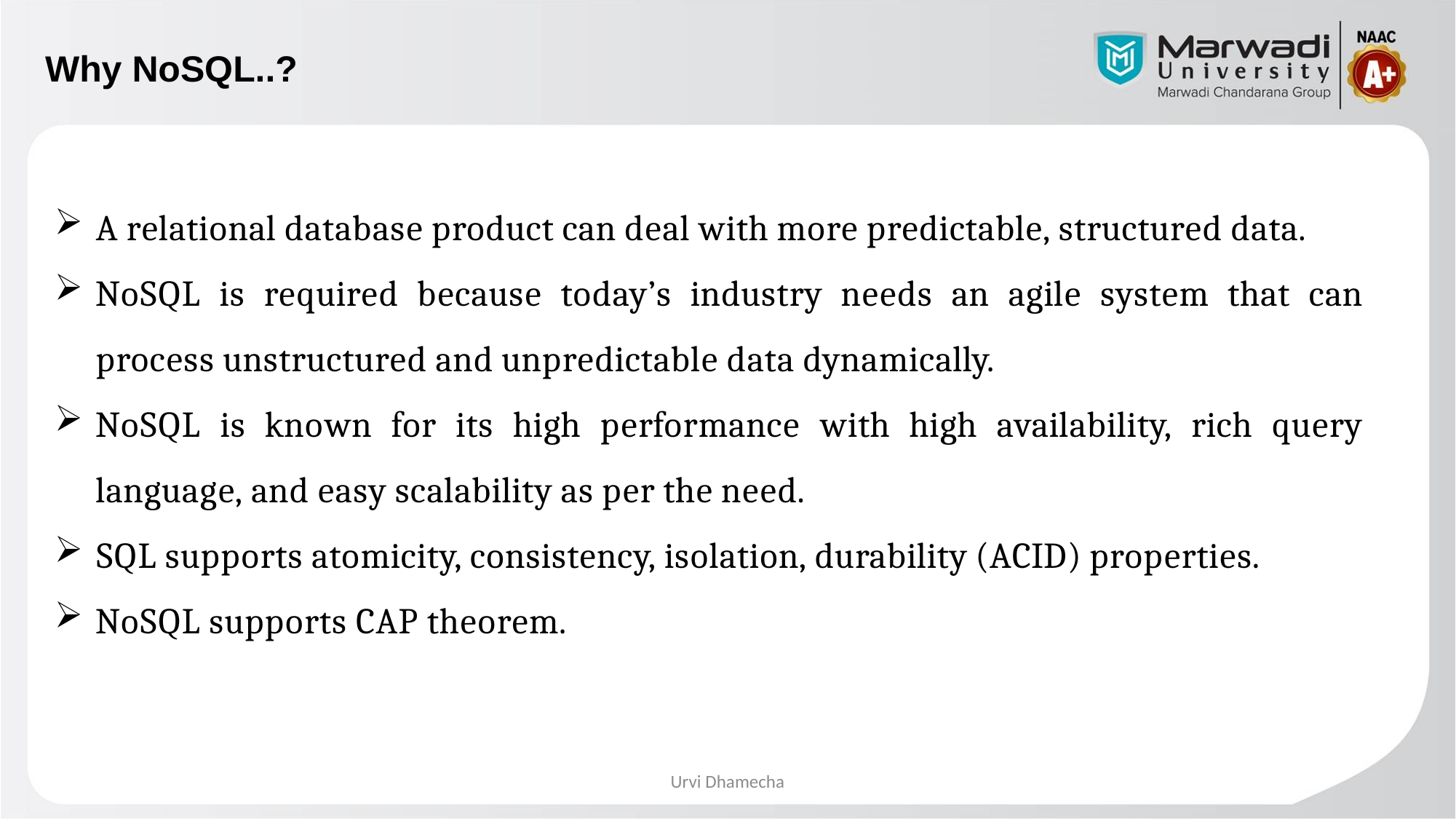

# Why NoSQL..?
A relational database product can deal with more predictable, structured data.
NoSQL is required because today’s industry needs an agile system that can process unstructured and unpredictable data dynamically.
NoSQL is known for its high performance with high availability, rich query language, and easy scalability as per the need.
SQL supports atomicity, consistency, isolation, durability (ACID) properties.
NoSQL supports CAP theorem.
Urvi Dhamecha